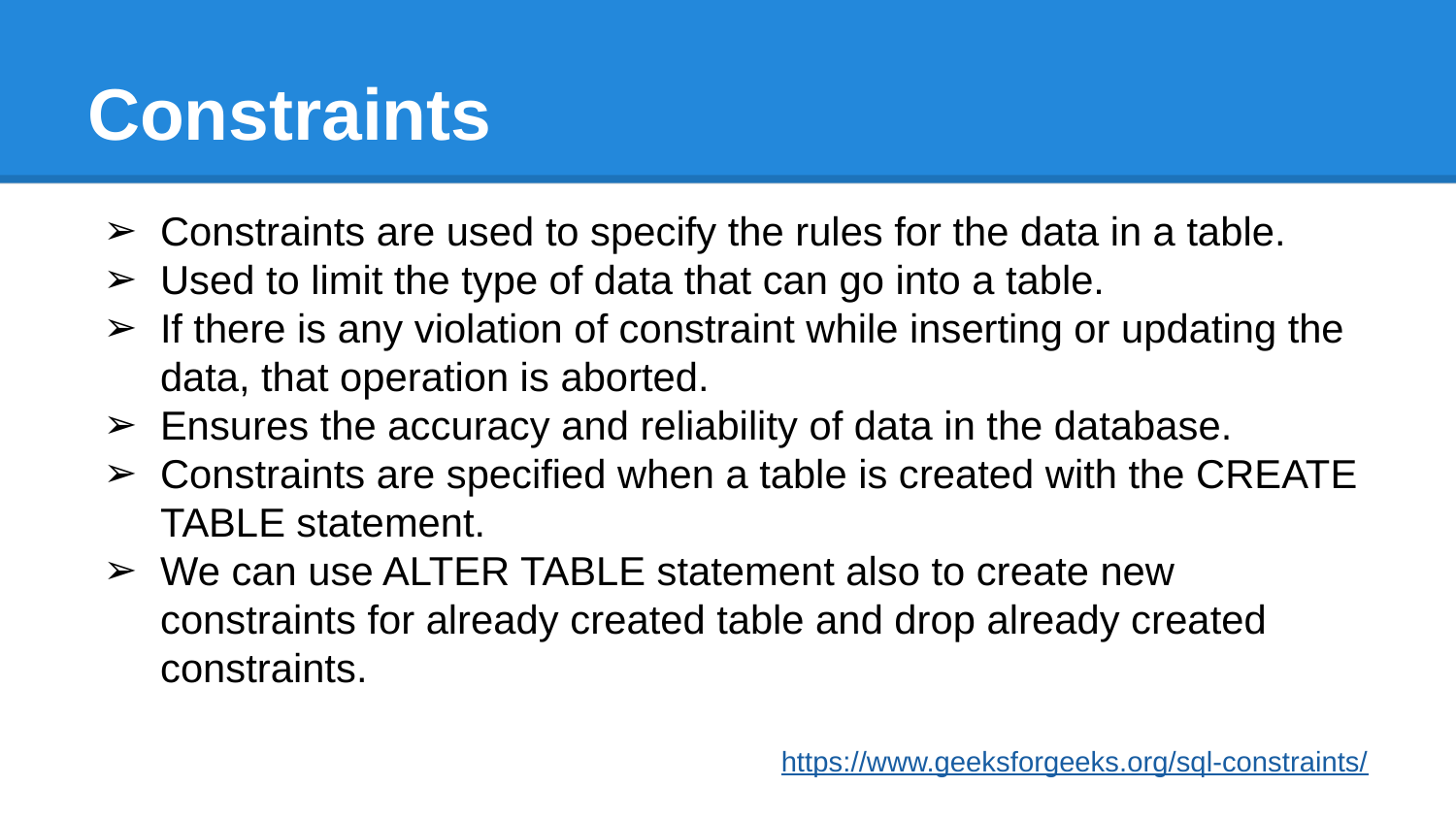

# Constraints
Constraints are used to specify the rules for the data in a table.
Used to limit the type of data that can go into a table.
If there is any violation of constraint while inserting or updating the data, that operation is aborted.
Ensures the accuracy and reliability of data in the database.
Constraints are specified when a table is created with the CREATE TABLE statement.
We can use ALTER TABLE statement also to create new constraints for already created table and drop already created constraints.
https://www.geeksforgeeks.org/sql-constraints/